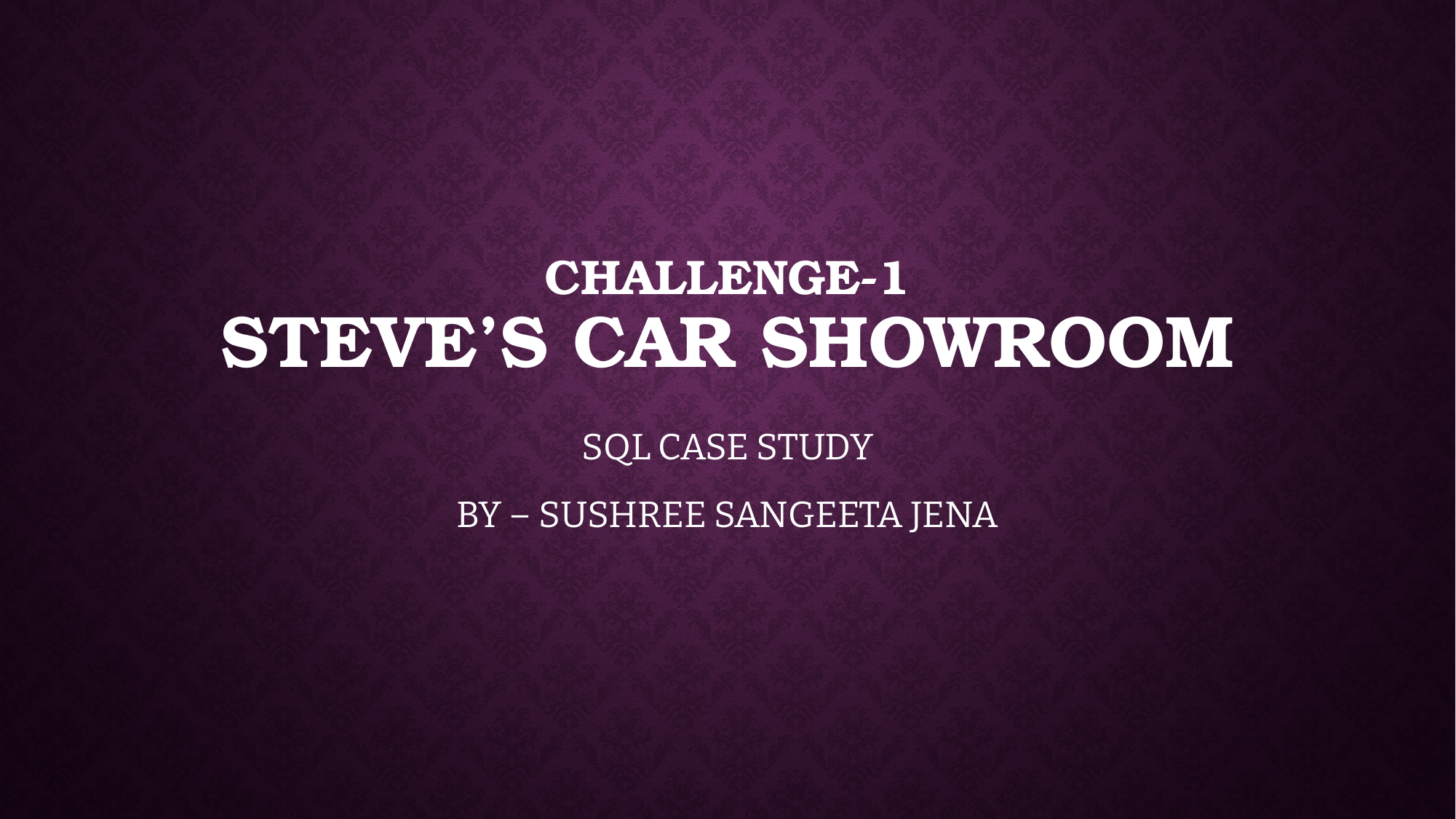

# CHALLENGE-1 STEVE’S CAR SHOWROOM
SQL CASE STUDY
BY – SUSHREE SANGEETA JENA